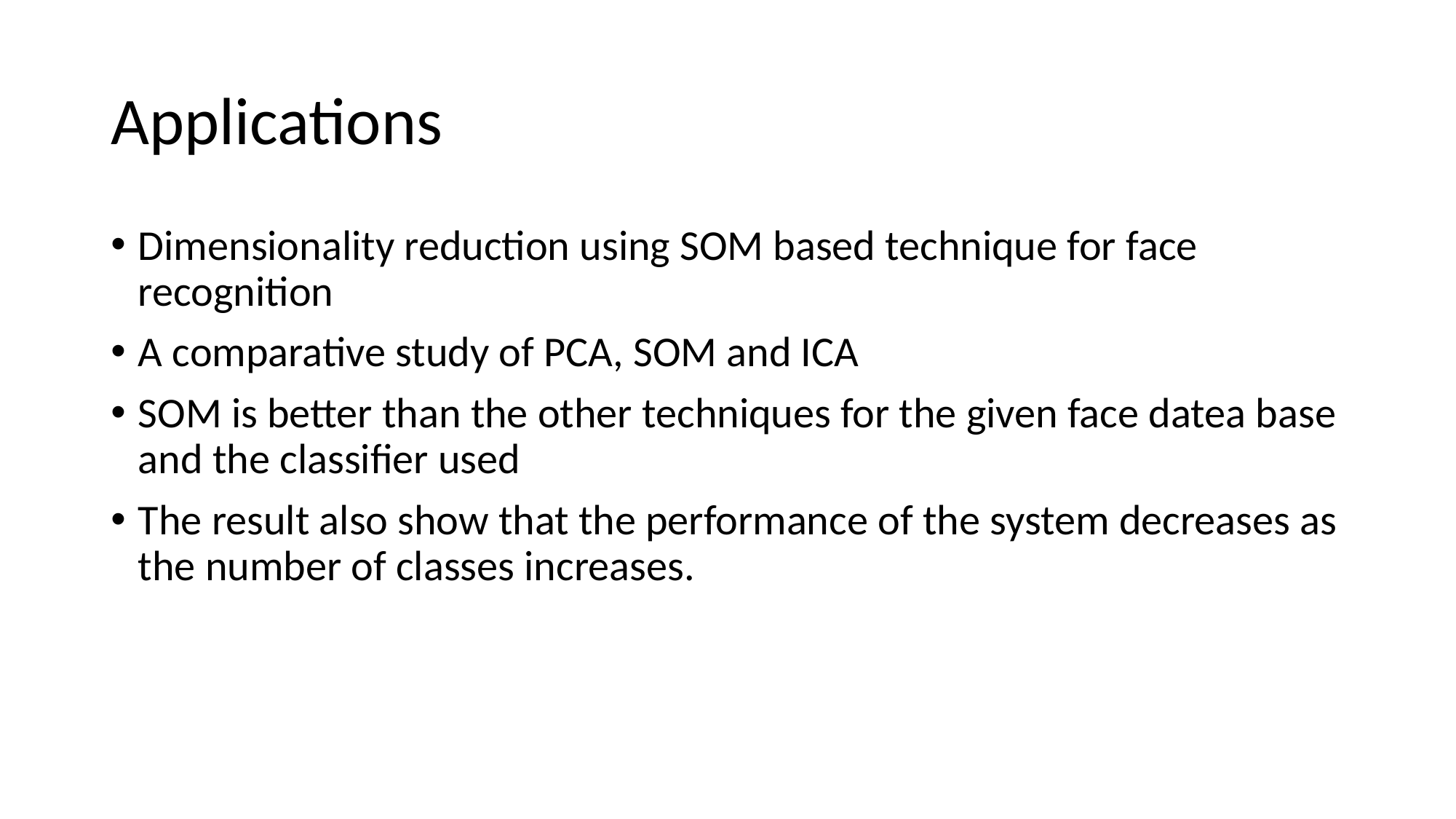

# Applications
Dimensionality reduction using SOM based technique for face recognition
A comparative study of PCA, SOM and ICA
SOM is better than the other techniques for the given face datea base and the classifier used
The result also show that the performance of the system decreases as the number of classes increases.